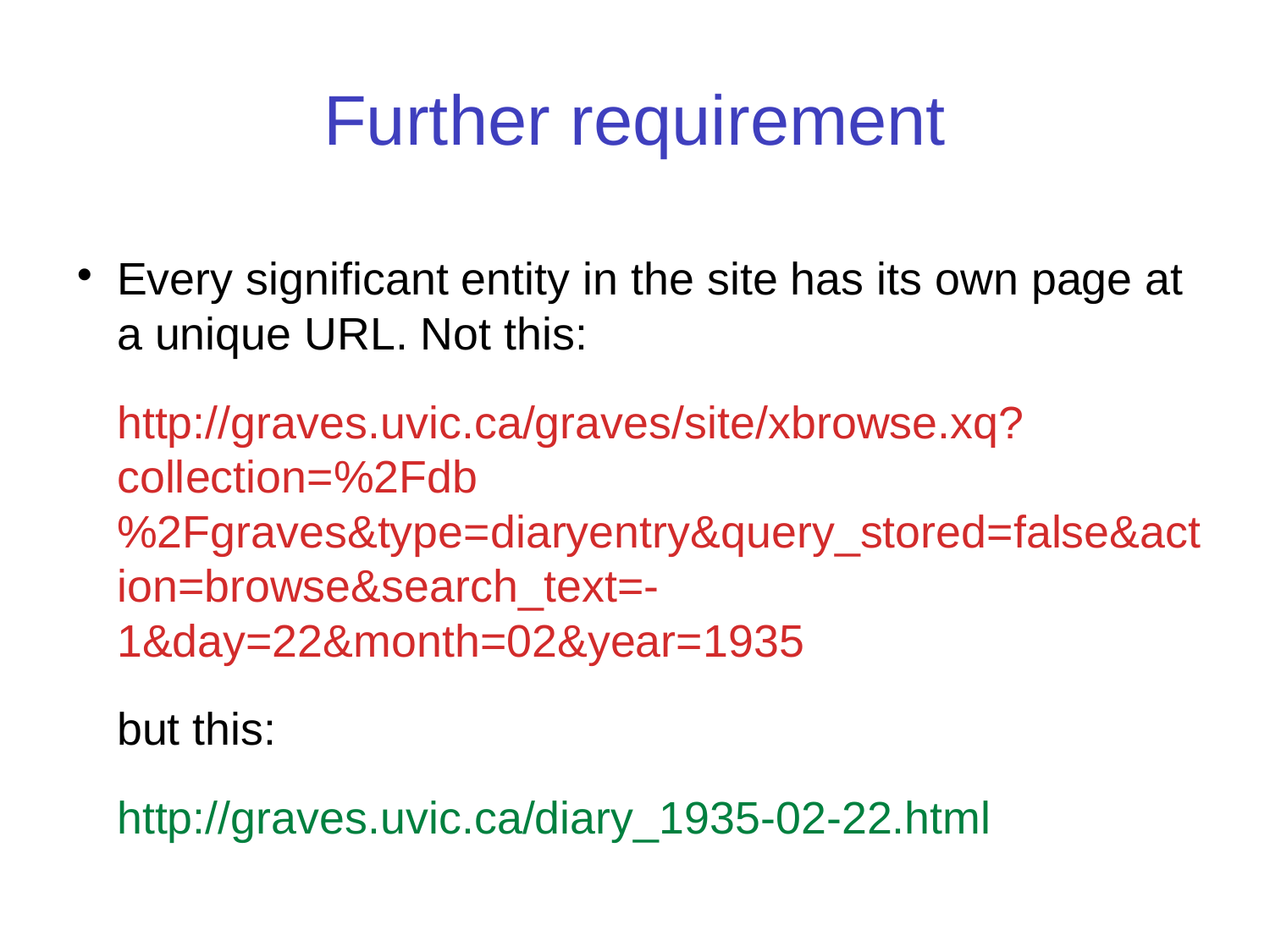

Further requirement
Every significant entity in the site has its own page at a unique URL. Not this:
http://graves.uvic.ca/graves/site/xbrowse.xq?collection=%2Fdb%2Fgraves&type=diaryentry&query_stored=false&action=browse&search_text=-1&day=22&month=02&year=1935
but this:
http://graves.uvic.ca/diary_1935-02-22.html